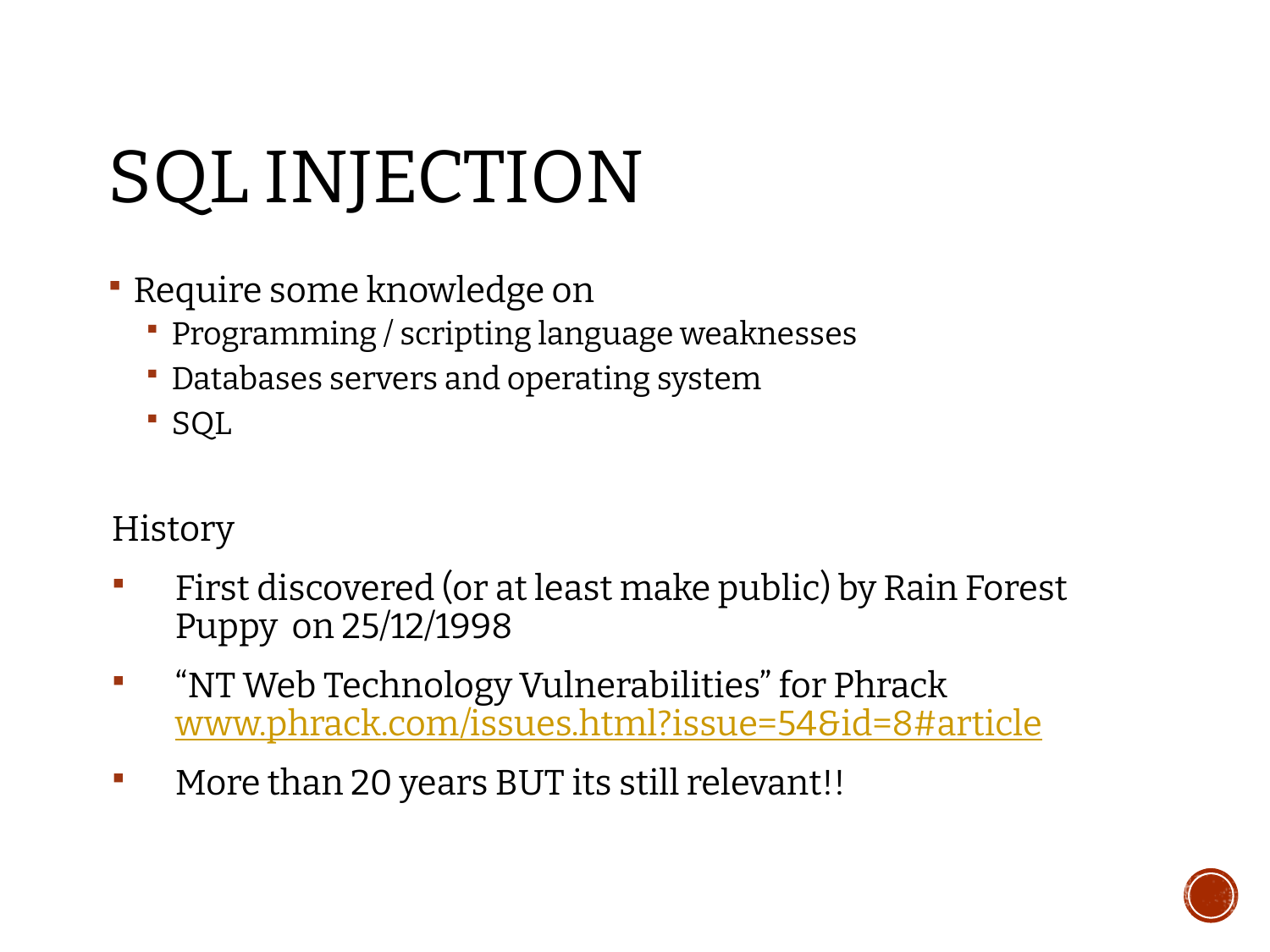

# SQL injection
Require some knowledge on
Programming / scripting language weaknesses
Databases servers and operating system
SQL

History
First discovered (or at least make public) by Rain Forest Puppy  on 25/12/1998
“NT Web Technology Vulnerabilities” for Phrack www.phrack.com/issues.html?issue=54&id=8#article
More than 20 years BUT its still relevant!!